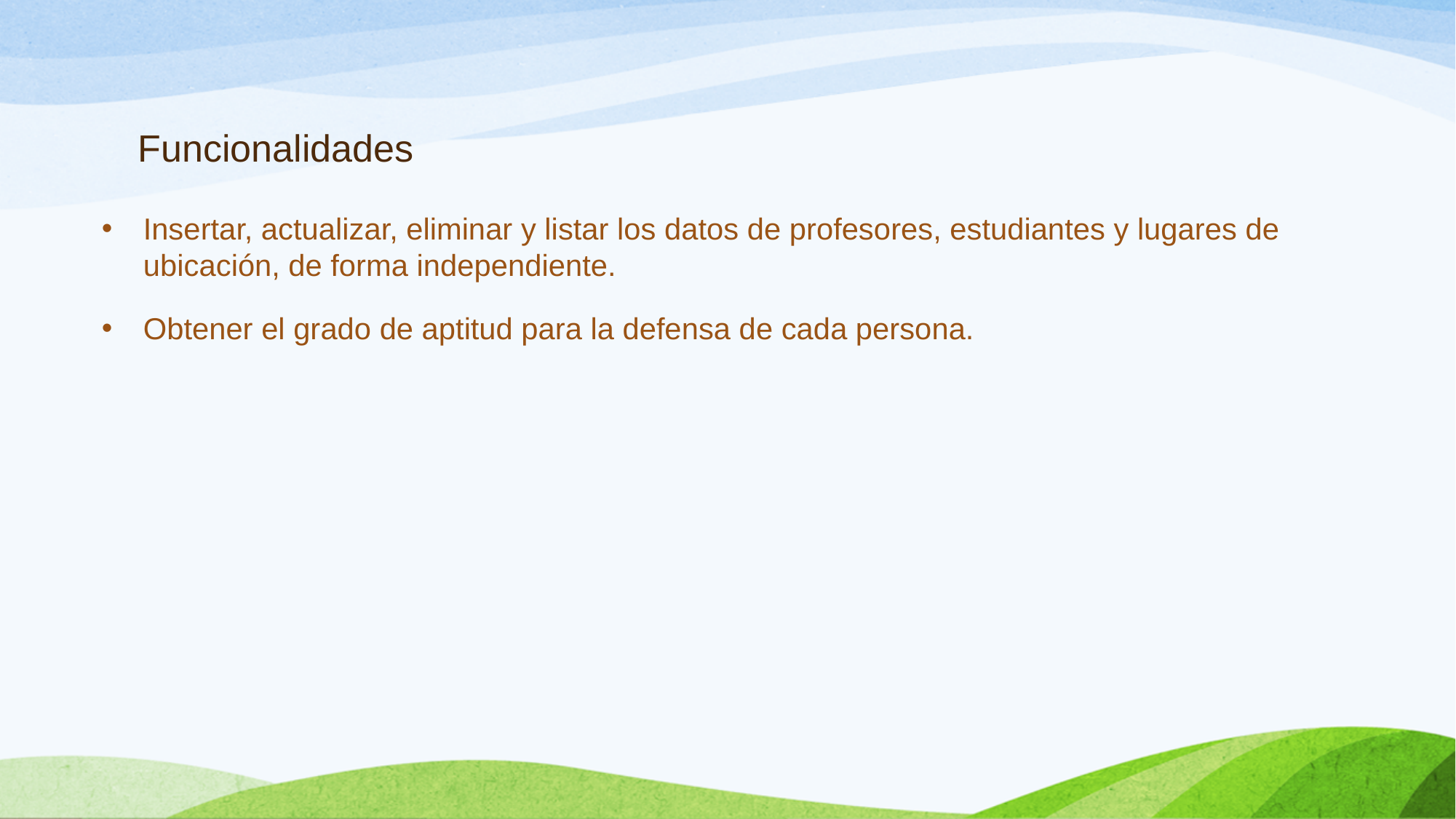

# Funcionalidades
Insertar, actualizar, eliminar y listar los datos de profesores, estudiantes y lugares de ubicación, de forma independiente.
Obtener el grado de aptitud para la defensa de cada persona.